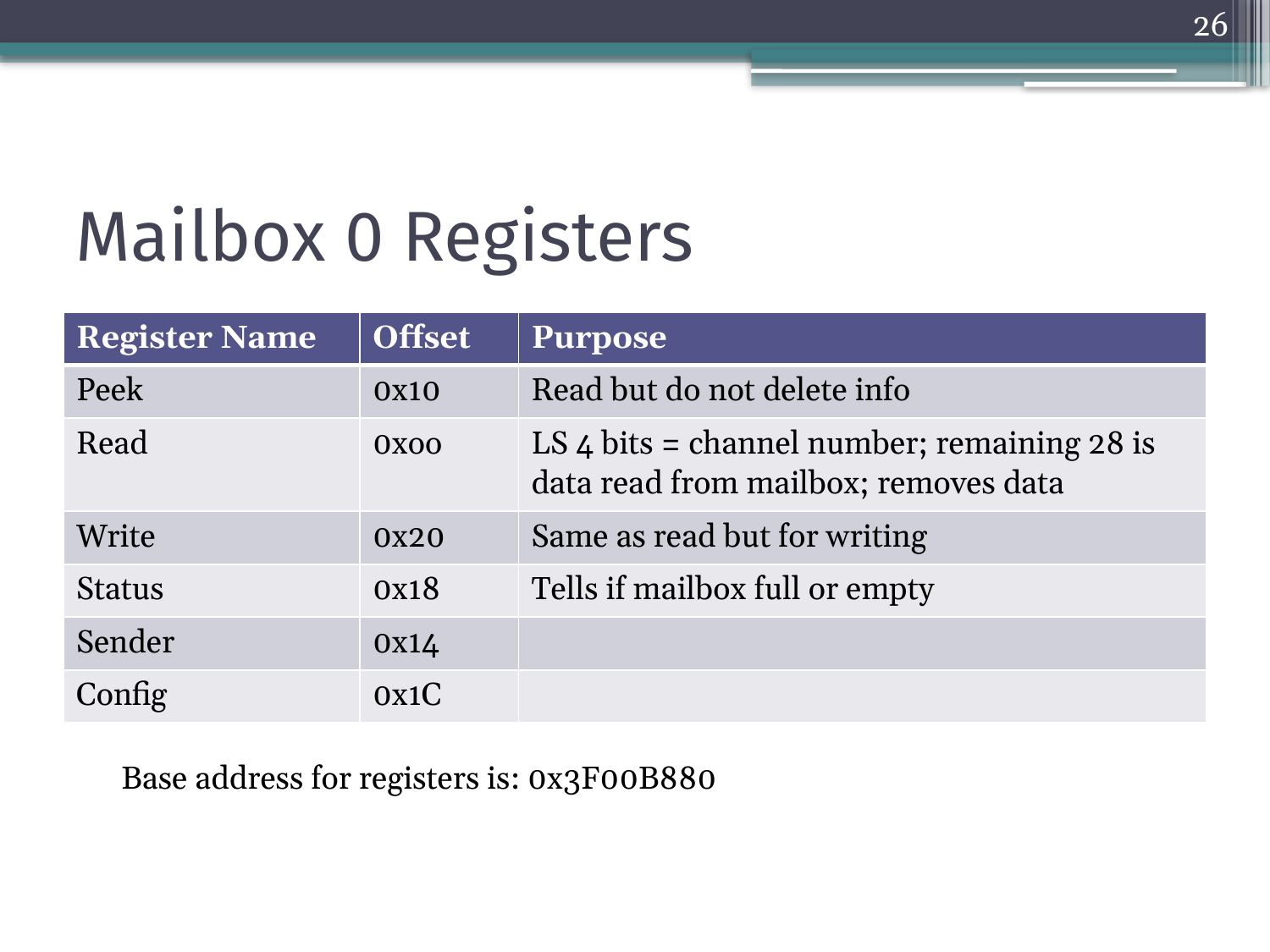

26
# Mailbox 0 Registers
| Register Name | Offset | Purpose |
| --- | --- | --- |
| Peek | 0x10 | Read but do not delete info |
| Read | 0xoo | LS 4 bits = channel number; remaining 28 is data read from mailbox; removes data |
| Write | 0x20 | Same as read but for writing |
| Status | 0x18 | Tells if mailbox full or empty |
| Sender | 0x14 |  |
| Config | 0x1C |  |
Base address for registers is: 0x3F00B880